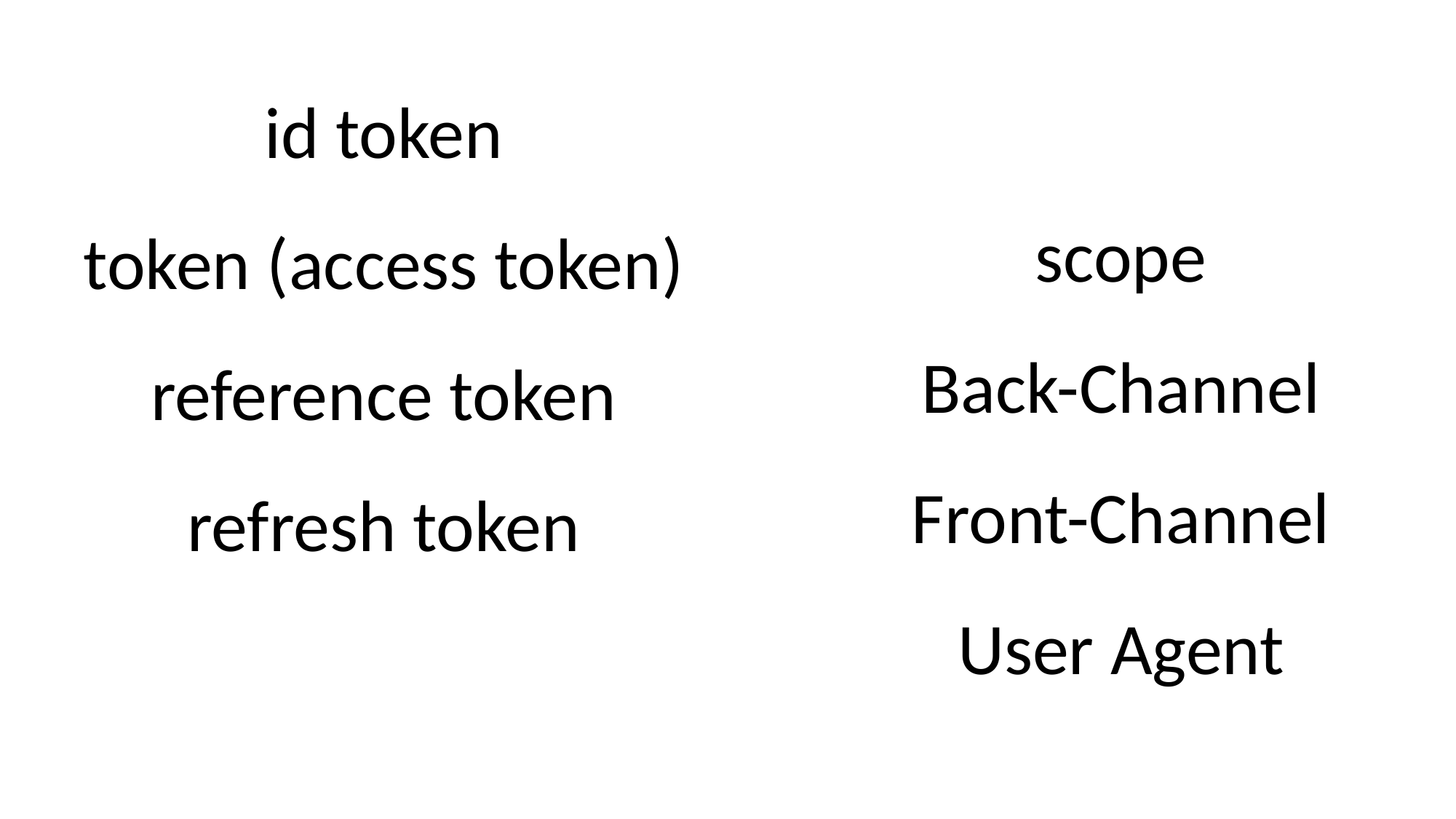

# id token token (access token) reference token refresh token
scope
Back-Channel
Front-Channel
User Agent